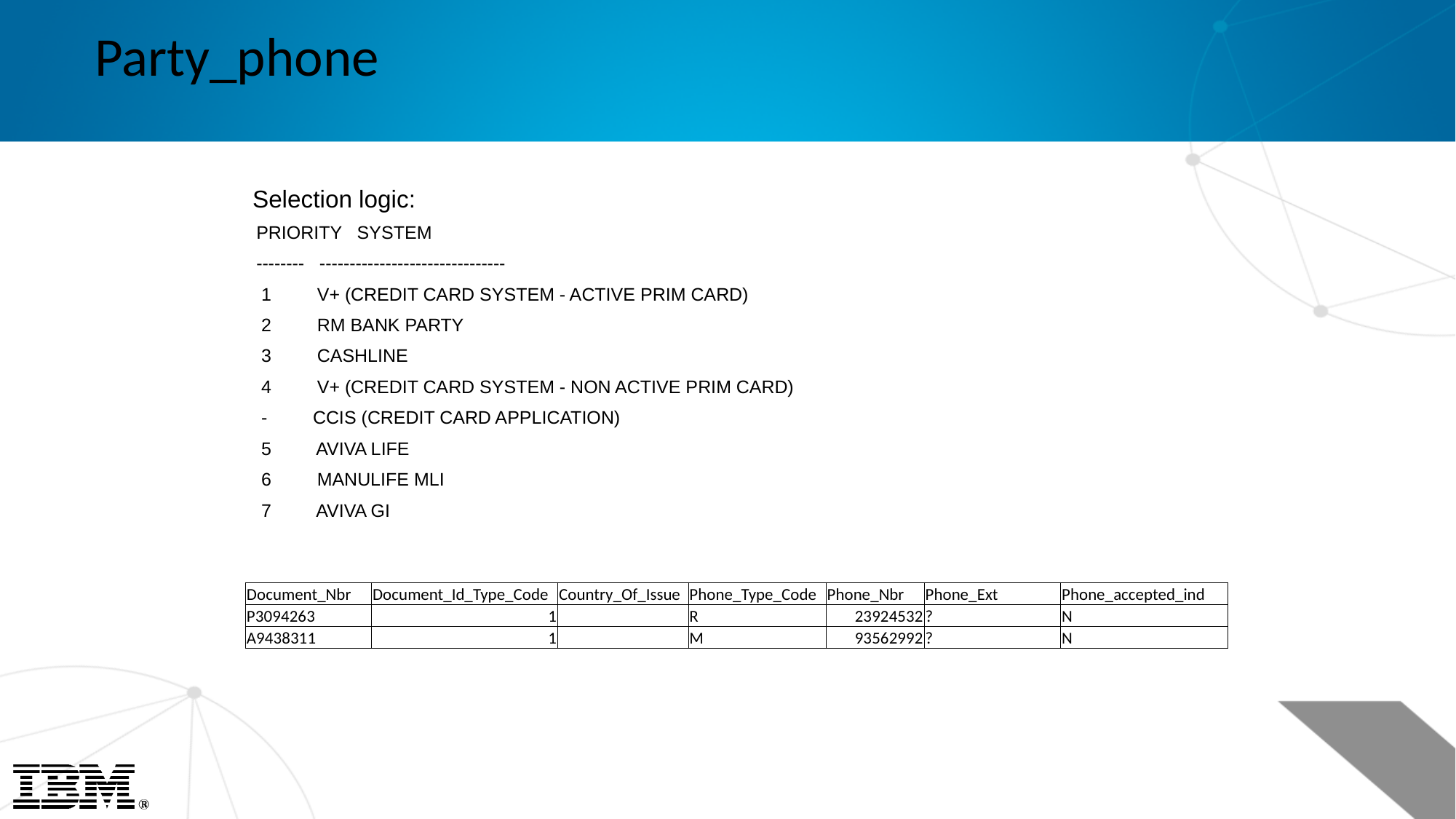

# Party_phone
Selection logic:
PRIORITY   SYSTEM
--------   -------------------------------
 1         V+ (CREDIT CARD SYSTEM - ACTIVE PRIM CARD)
 2         RM BANK PARTY
 3         CASHLINE
 4         V+ (CREDIT CARD SYSTEM - NON ACTIVE PRIM CARD)
 -         CCIS (CREDIT CARD APPLICATION)
 5         AVIVA LIFE
 6         MANULIFE MLI
 7         AVIVA GI
| Document\_Nbr | Document\_Id\_Type\_Code | Country\_Of\_Issue | Phone\_Type\_Code | Phone\_Nbr | Phone\_Ext | Phone\_accepted\_ind |
| --- | --- | --- | --- | --- | --- | --- |
| P3094263 | 1 |  | R | 23924532 | ? | N |
| A9438311 | 1 |  | M | 93562992 | ? | N |